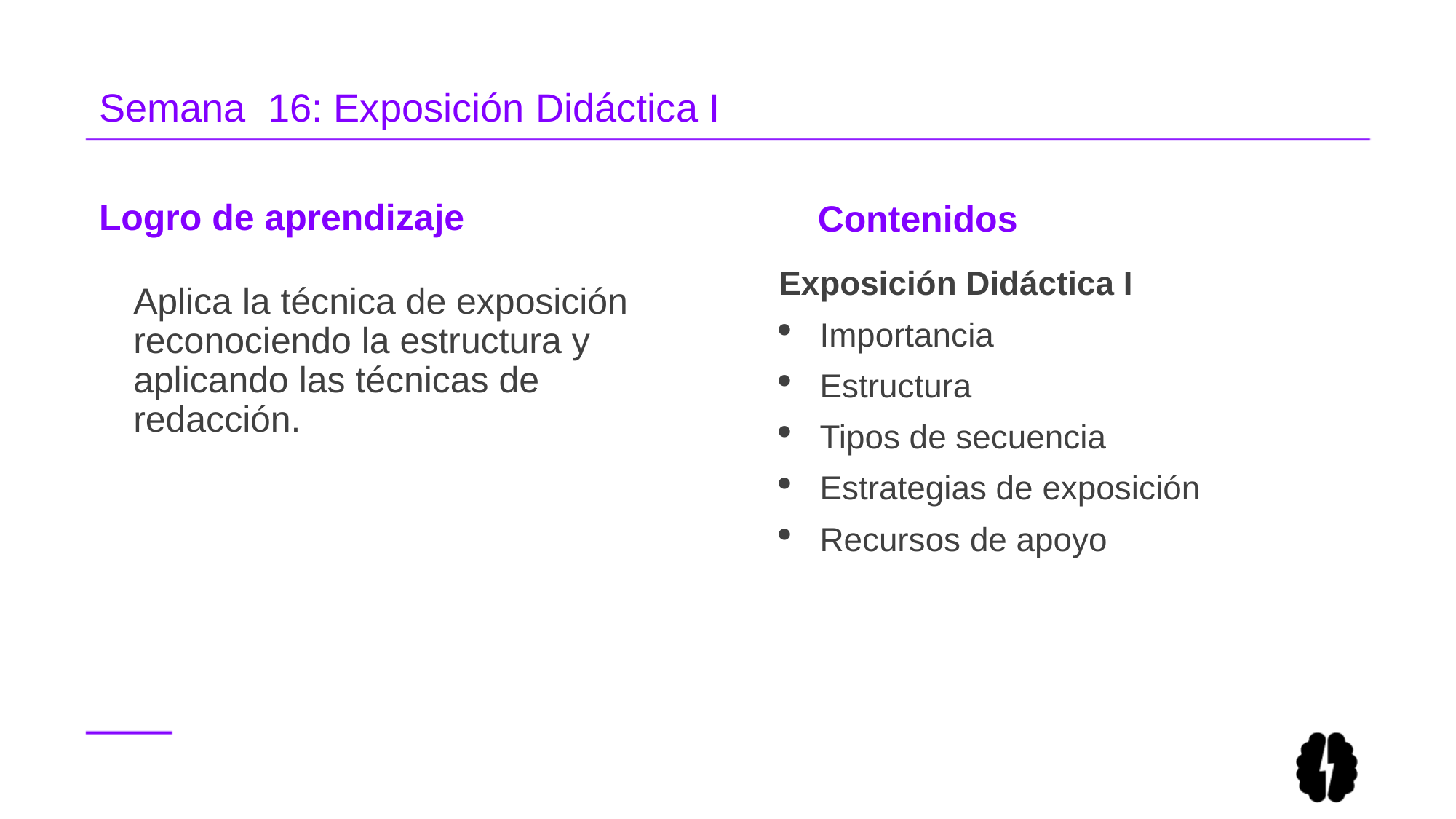

# Semana  16: Exposición Didáctica I
Logro de aprendizaje
Contenidos
Exposición Didáctica I
Importancia
Estructura
Tipos de secuencia
Estrategias de exposición
Recursos de apoyo

Aplica la técnica de exposición reconociendo la estructura y aplicando las técnicas de redacción.